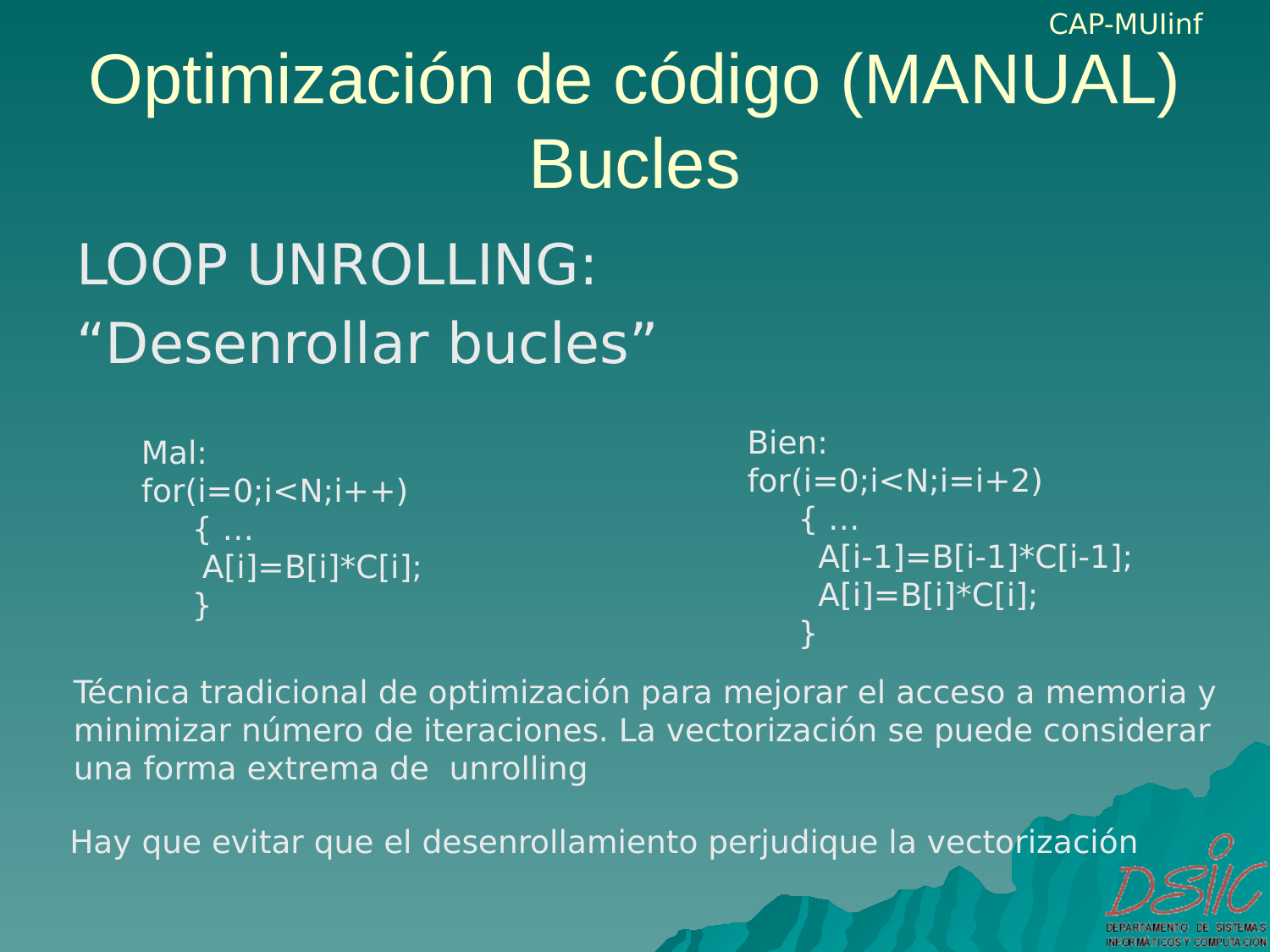

# Optimización de código (MANUAL) Bucles
LOOP UNROLLING:
“Desenrollar bucles”
Bien:
for(i=0;i<N;i=i+2)
     { …
       A[i-1]=B[i-1]*C[i-1];
       A[i]=B[i]*C[i];
     }
Mal:
for(i=0;i<N;i++)
     { …
      A[i]=B[i]*C[i];
     }
Técnica tradicional de optimización para mejorar el acceso a memoria y minimizar número de iteraciones. La vectorización se puede considerar una forma extrema de  unrolling
Hay que evitar que el desenrollamiento perjudique la vectorización